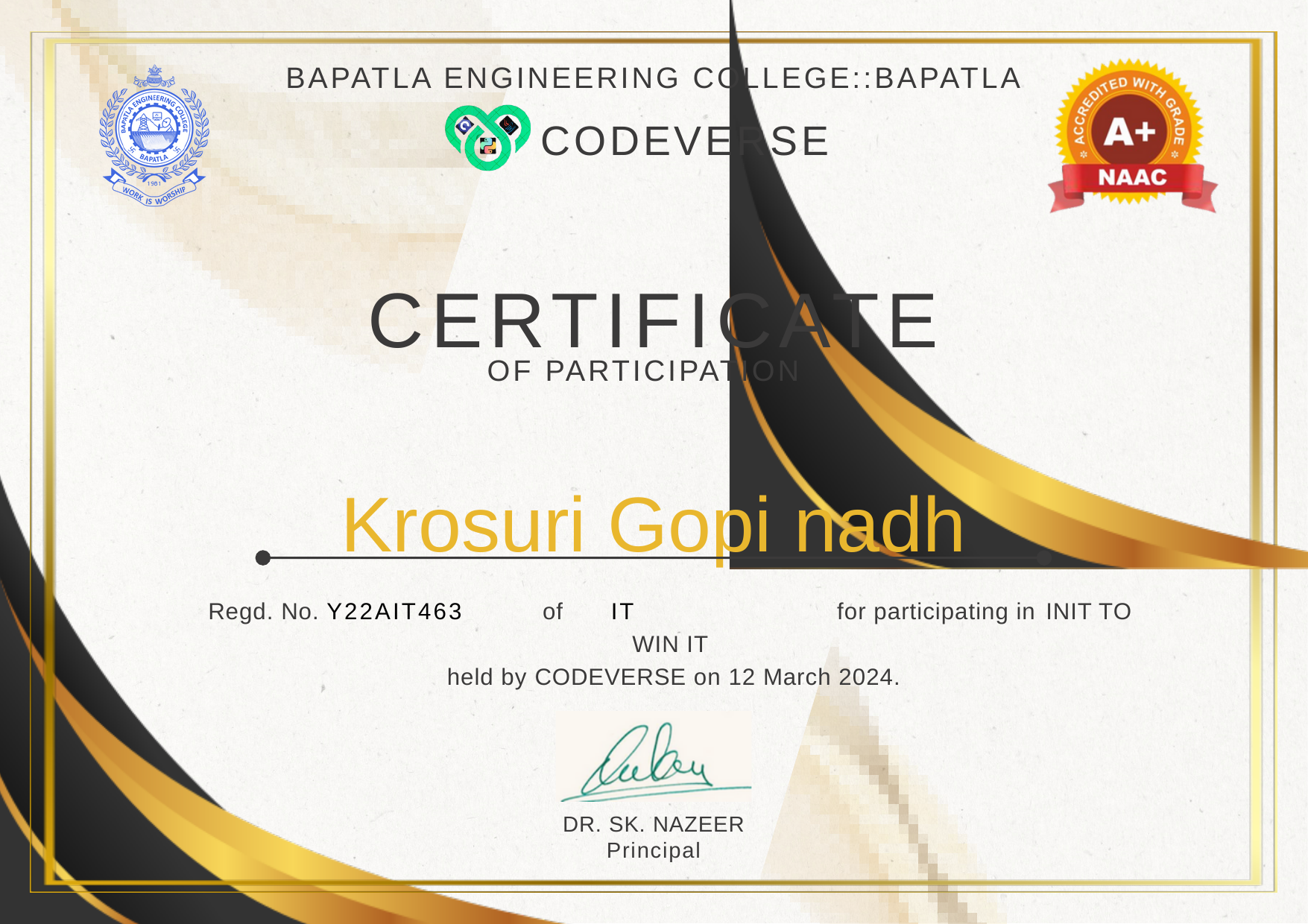

BAPATLA ENGINEERING COLLEGE::BAPATLA

CODEVERSE
CERTIFICATE

OF PARTICIPATION
Krosuri Gopi nadh

Regd. No.                               of                                      for participating in INIT TO WIN IT
 held by CODEVERSE on 12 March 2024.
Y22AIT463
IT

DR. SK. NAZEER
Principal